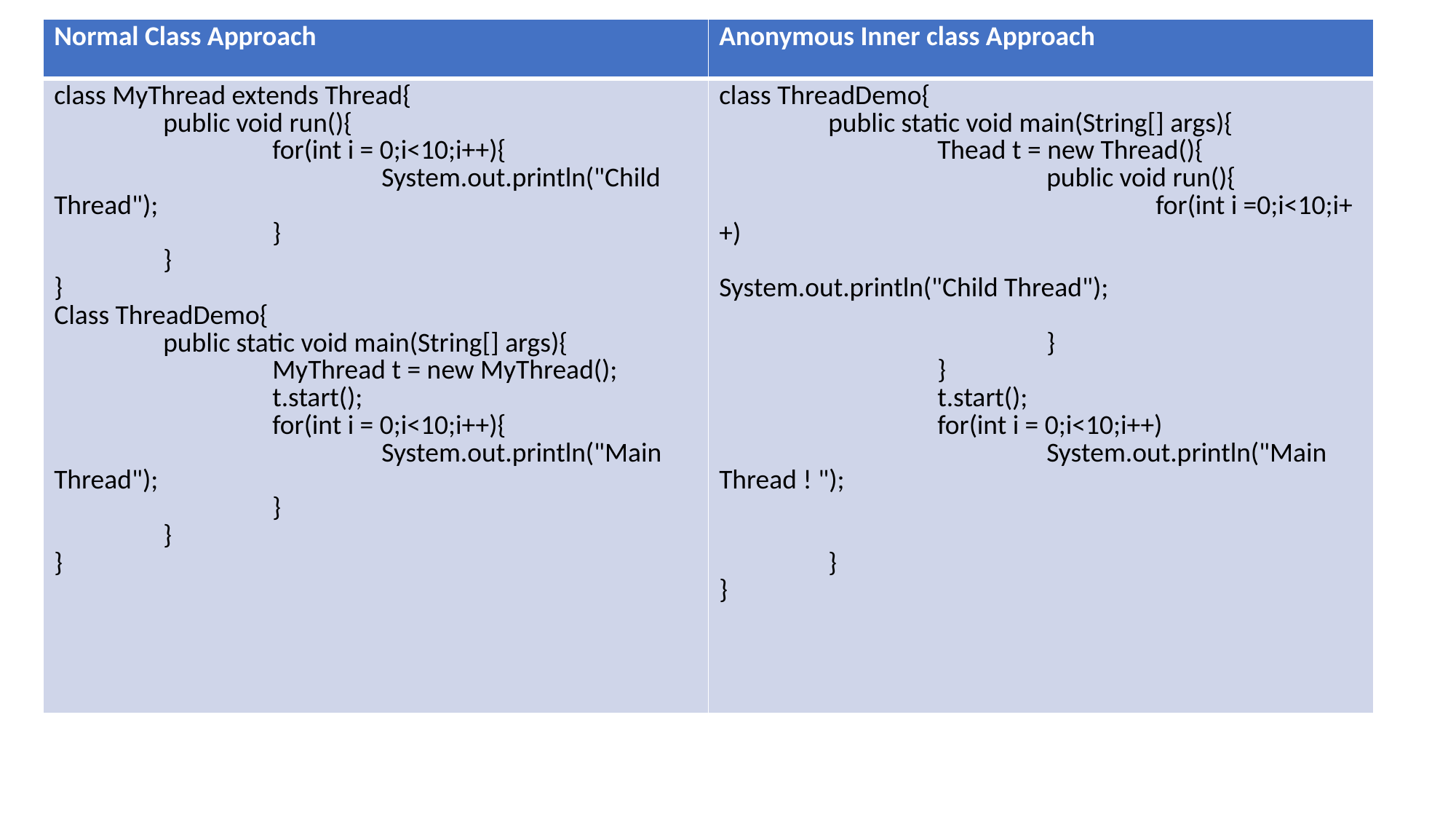

| Normal Class Approach | Anonymous Inner class Approach |
| --- | --- |
| class MyThread extends Thread{ public void run(){ for(int i = 0;i<10;i++){ System.out.println("Child Thread"); } } } Class ThreadDemo{ public static void main(String[] args){ MyThread t = new MyThread(); t.start(); for(int i = 0;i<10;i++){ System.out.println("Main Thread"); } } } | class ThreadDemo{ public static void main(String[] args){ Thead t = new Thread(){ public void run(){ for(int i =0;i<10;i++) System.out.println("Child Thread"); } } t.start(); for(int i = 0;i<10;i++) System.out.println("Main Thread ! "); } } |